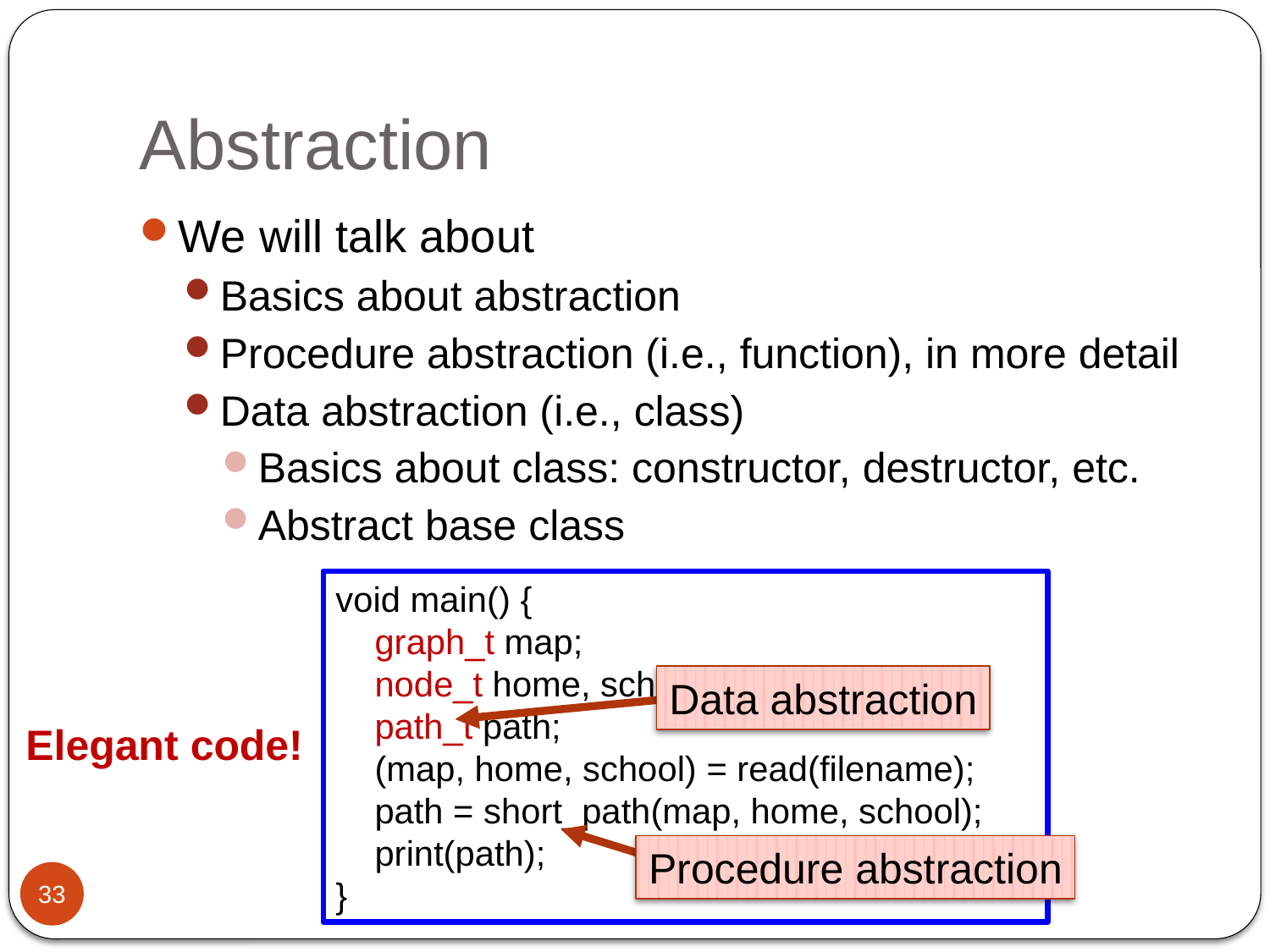

# Abstraction
We will talk about
Basics about abstraction
Procedure abstraction (i.e., function), in more detail
Data abstraction (i.e., class)
Basics about class: constructor, destructor, etc.
Abstract base class
void main() {
    graph_t map;
    node_t home, school;
    path_t path;
    (map, home, school) = read(filename);
    path = short_path(map, home, school);
    print(path);
}
Data abstraction
Elegant code!
Procedure abstraction
33